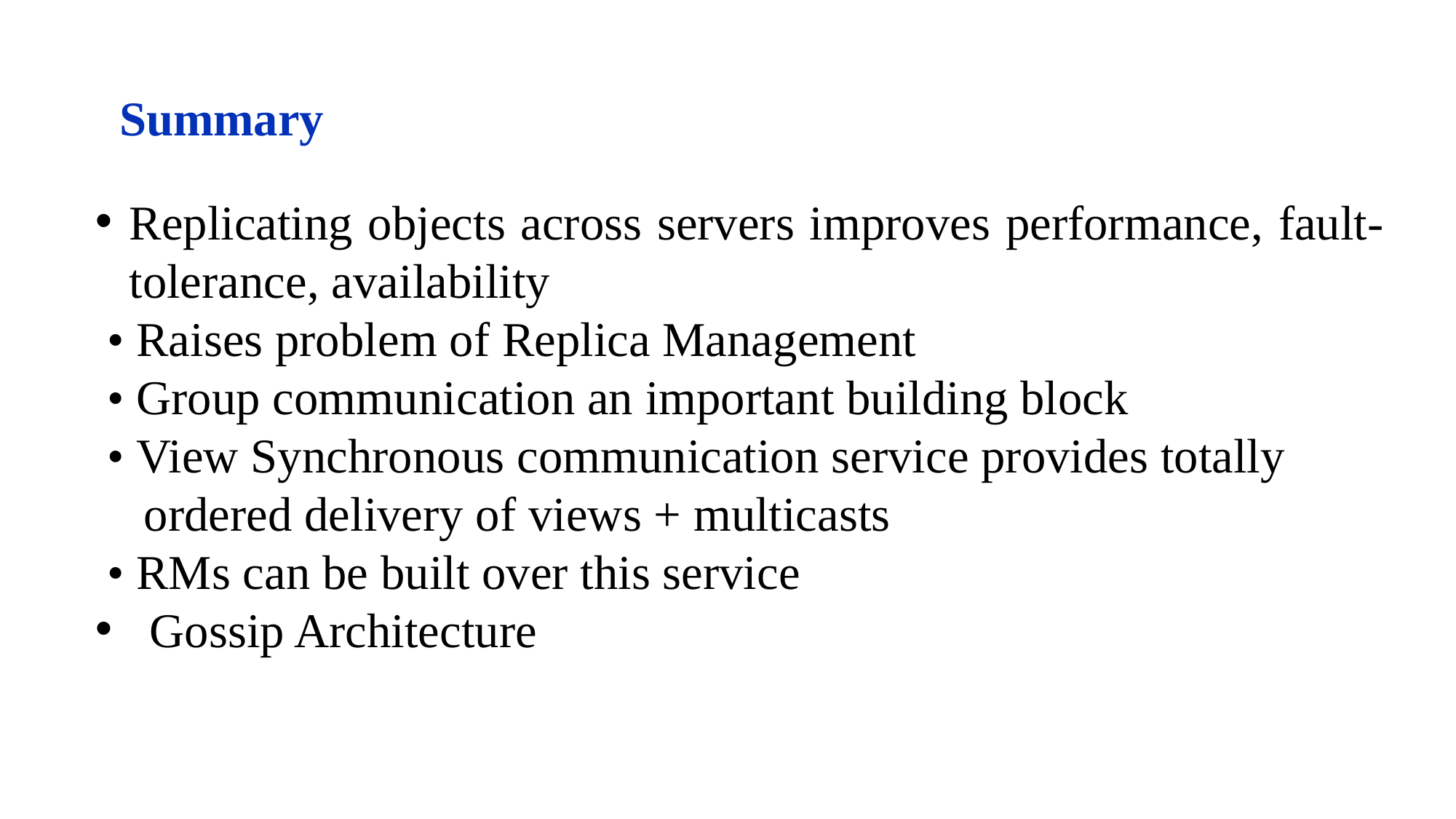

Summary
Replicating objects across servers improves performance, fault-tolerance, availability
 • Raises problem of Replica Management
 • Group communication an important building block
 • View Synchronous communication service provides totally
    ordered delivery of views + multicasts
 • RMs can be built over this service
Gossip Architecture